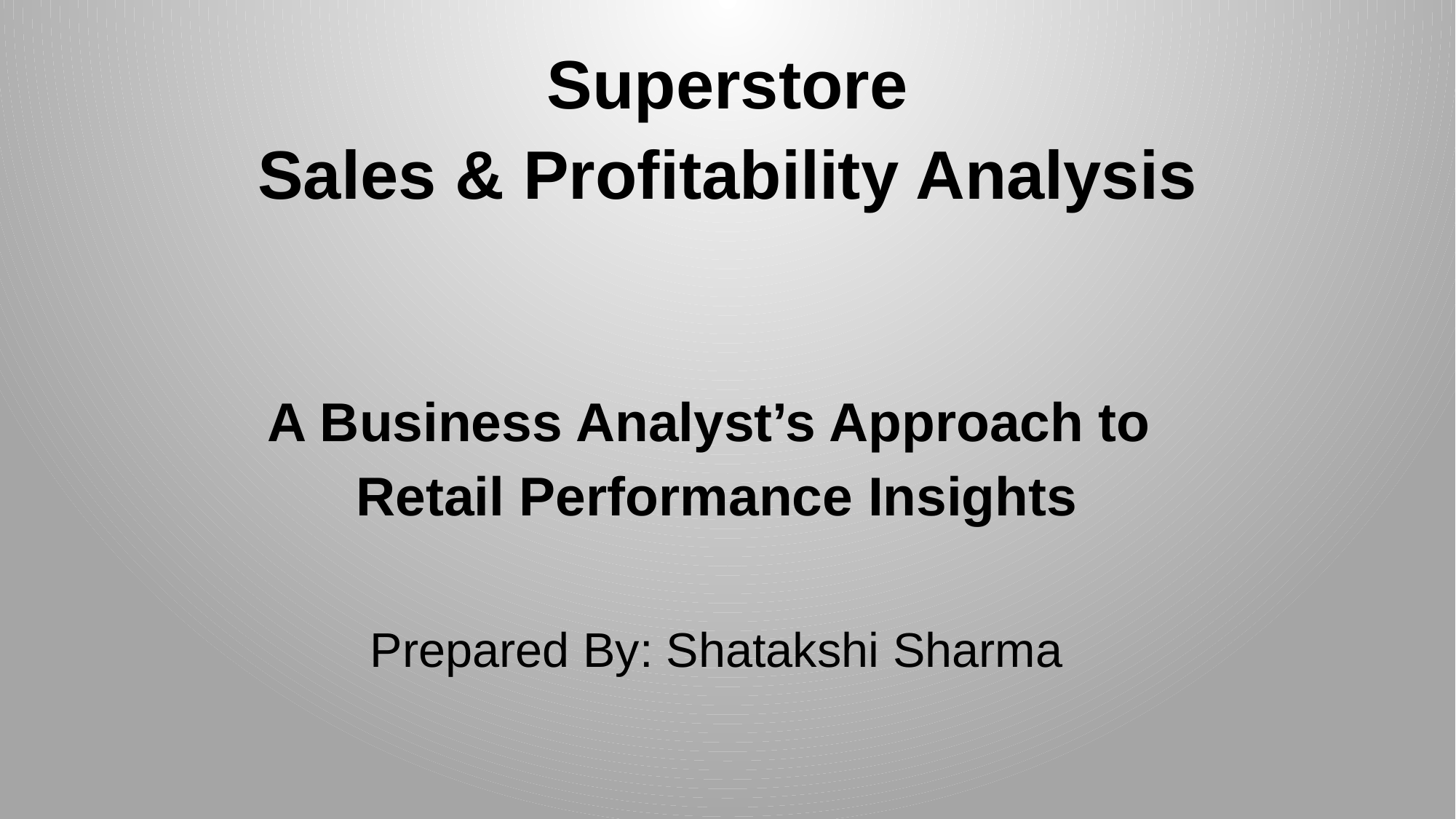

# Superstore Sales & Profitability Analysis
A Business Analyst’s Approach to
Retail Performance Insights

Prepared By: Shatakshi Sharma